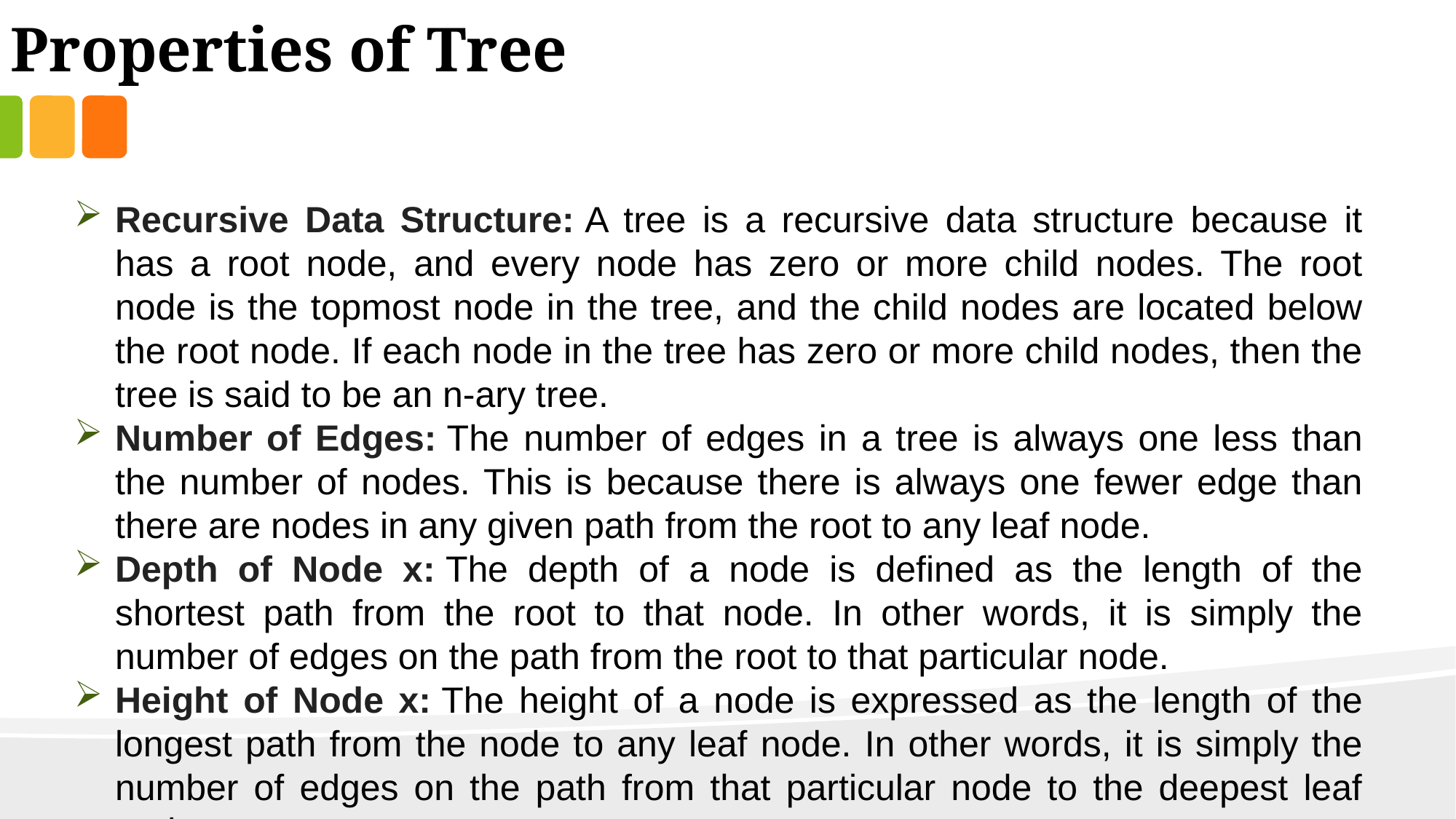

Properties of Tree
Recursive Data Structure: A tree is a recursive data structure because it has a root node, and every node has zero or more child nodes. The root node is the topmost node in the tree, and the child nodes are located below the root node. If each node in the tree has zero or more child nodes, then the tree is said to be an n-ary tree.
Number of Edges: The number of edges in a tree is always one less than the number of nodes. This is because there is always one fewer edge than there are nodes in any given path from the root to any leaf node.
Depth of Node x: The depth of a node is defined as the length of the shortest path from the root to that node. In other words, it is simply the number of edges on the path from the root to that particular node.
Height of Node x: The height of a node is expressed as the length of the longest path from the node to any leaf node. In other words, it is simply the number of edges on the path from that particular node to the deepest leaf node.